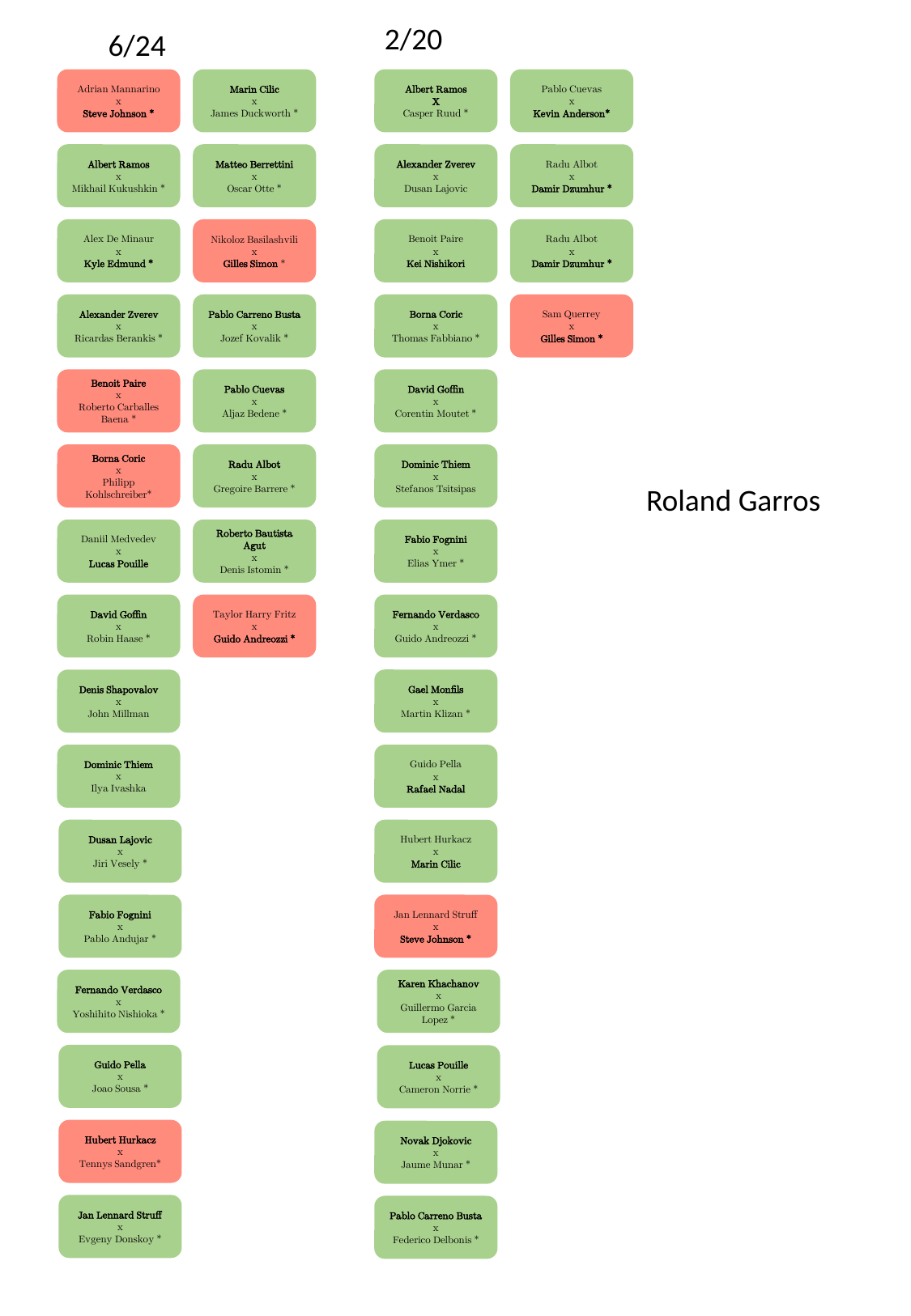

2/20
6/24
Pablo Cuevas
x
Kevin Anderson*
Albert Ramos
X
Casper Ruud *
Marin Cilic
x
James Duckworth *
Adrian Mannarino
x
Steve Johnson *
Radu Albot
x
Damir Dzumhur *
Albert Ramos
x
Mikhail Kukushkin *
Matteo Berrettini
x
Oscar Otte *
Alexander Zverev
x
Dusan Lajovic
Alex De Minaur
x
Kyle Edmund *
Nikoloz Basilashvili
x
Gilles Simon *
Benoit Paire
x
Kei Nishikori
Radu Albot
x
Damir Dzumhur *
Borna Coric
x
Thomas Fabbiano *
Sam Querrey
x
Gilles Simon *
Pablo Carreno Busta
x
Jozef Kovalik *
Alexander Zverev
x
Ricardas Berankis *
David Goffin
x
Corentin Moutet *
Pablo Cuevas
x
Aljaz Bedene *
Benoit Paire
x
Roberto Carballes Baena *
Radu Albot
x
Gregoire Barrere *
Dominic Thiem
x
Stefanos Tsitsipas
Borna Coric
x
Philipp Kohlschreiber*
Roland Garros
Roberto Bautista Agut
x
Denis Istomin *
Daniil Medvedev
x
Lucas Pouille
Fabio Fognini
x
Elias Ymer *
Taylor Harry Fritz
x
Guido Andreozzi *
Fernando Verdasco
x
Guido Andreozzi *
David Goffin
x
Robin Haase *
Gael Monfils
x
Martin Klizan *
Denis Shapovalov
x
John Millman
Dominic Thiem
x
Ilya Ivashka
Guido Pella
x
Rafael Nadal
Dusan Lajovic
x
Jiri Vesely *
Hubert Hurkacz
x
Marin Cilic
Fabio Fognini
x
Pablo Andujar *
Jan Lennard Struff
x
Steve Johnson *
Fernando Verdasco
x
Yoshihito Nishioka *
Karen Khachanov
x
Guillermo Garcia Lopez *
Guido Pella
x
Joao Sousa *
Lucas Pouille
x
Cameron Norrie *
Hubert Hurkacz
x
Tennys Sandgren*
Novak Djokovic
x
Jaume Munar *
Jan Lennard Struff
x
Evgeny Donskoy *
Pablo Carreno Busta
x
Federico Delbonis *